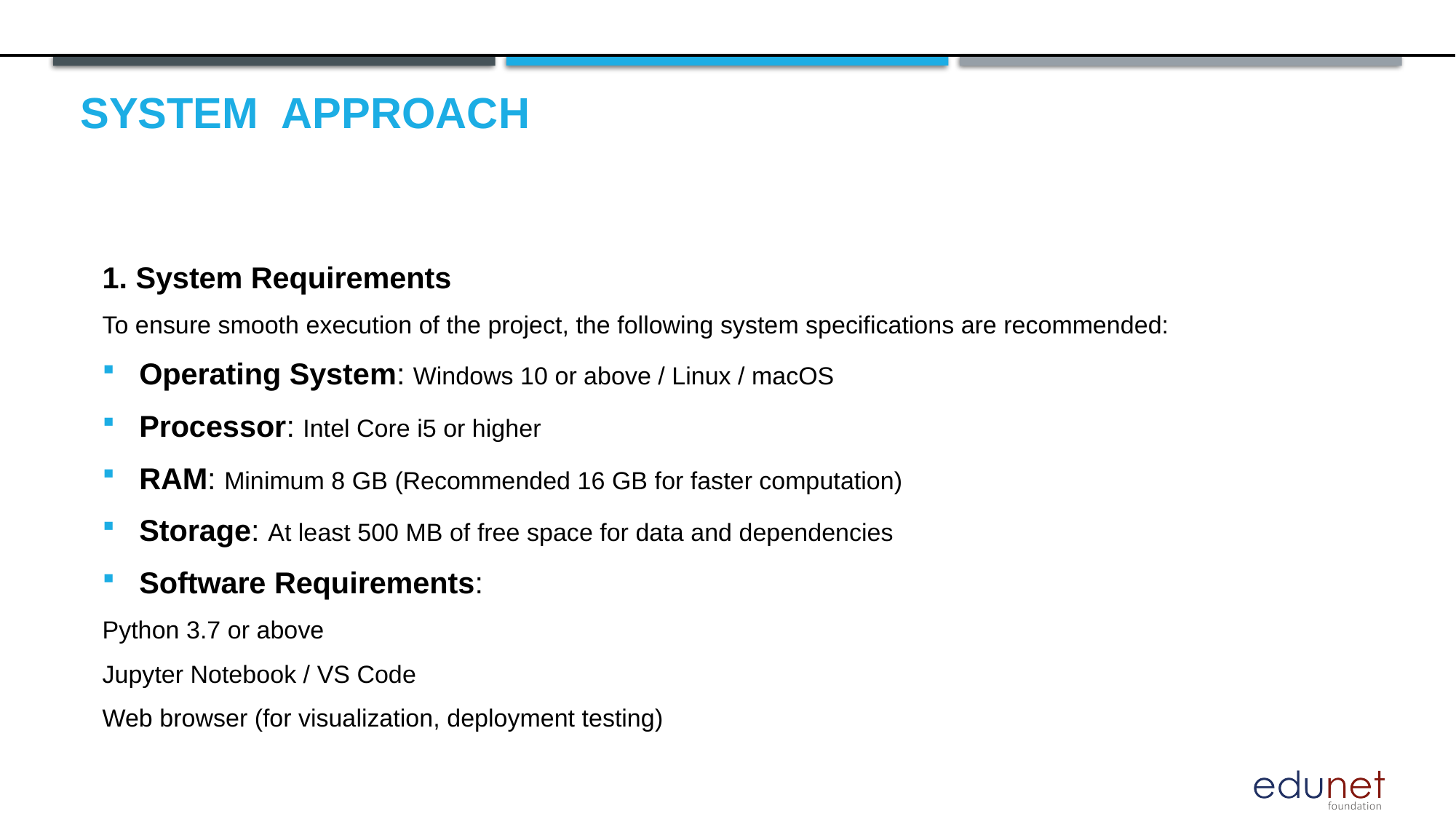

# System  Approach
1. System Requirements
To ensure smooth execution of the project, the following system specifications are recommended:
Operating System: Windows 10 or above / Linux / macOS
Processor: Intel Core i5 or higher
RAM: Minimum 8 GB (Recommended 16 GB for faster computation)
Storage: At least 500 MB of free space for data and dependencies
Software Requirements:
Python 3.7 or above
Jupyter Notebook / VS Code
Web browser (for visualization, deployment testing)